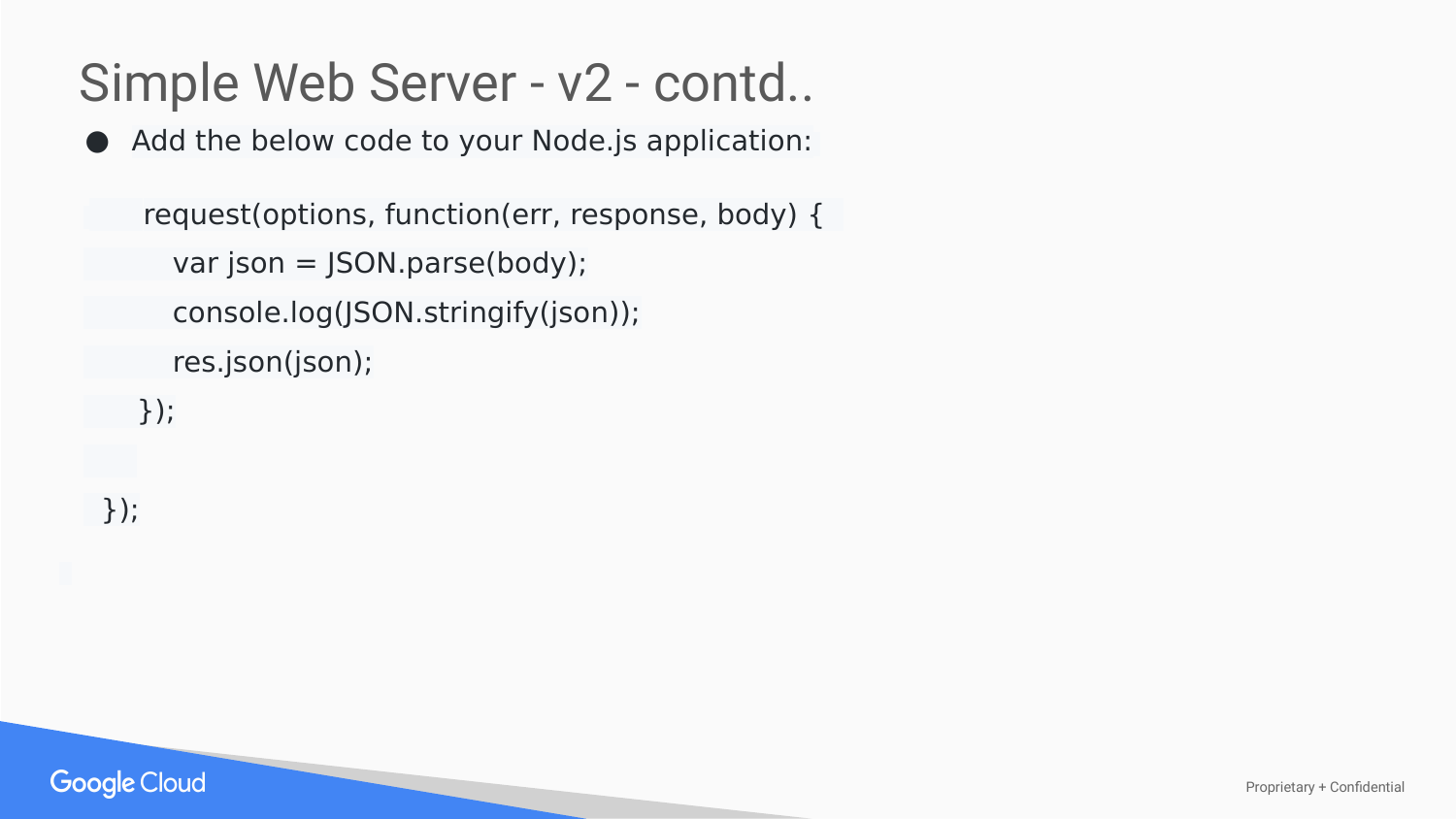

Simple Web Server - v2 - contd..
Add the below code to your Node.js application:
       request(options, function(err, response, body) {
          var json = JSON.parse(body);
          console.log(JSON.stringify(json));
          res.json(json);
      });
  });